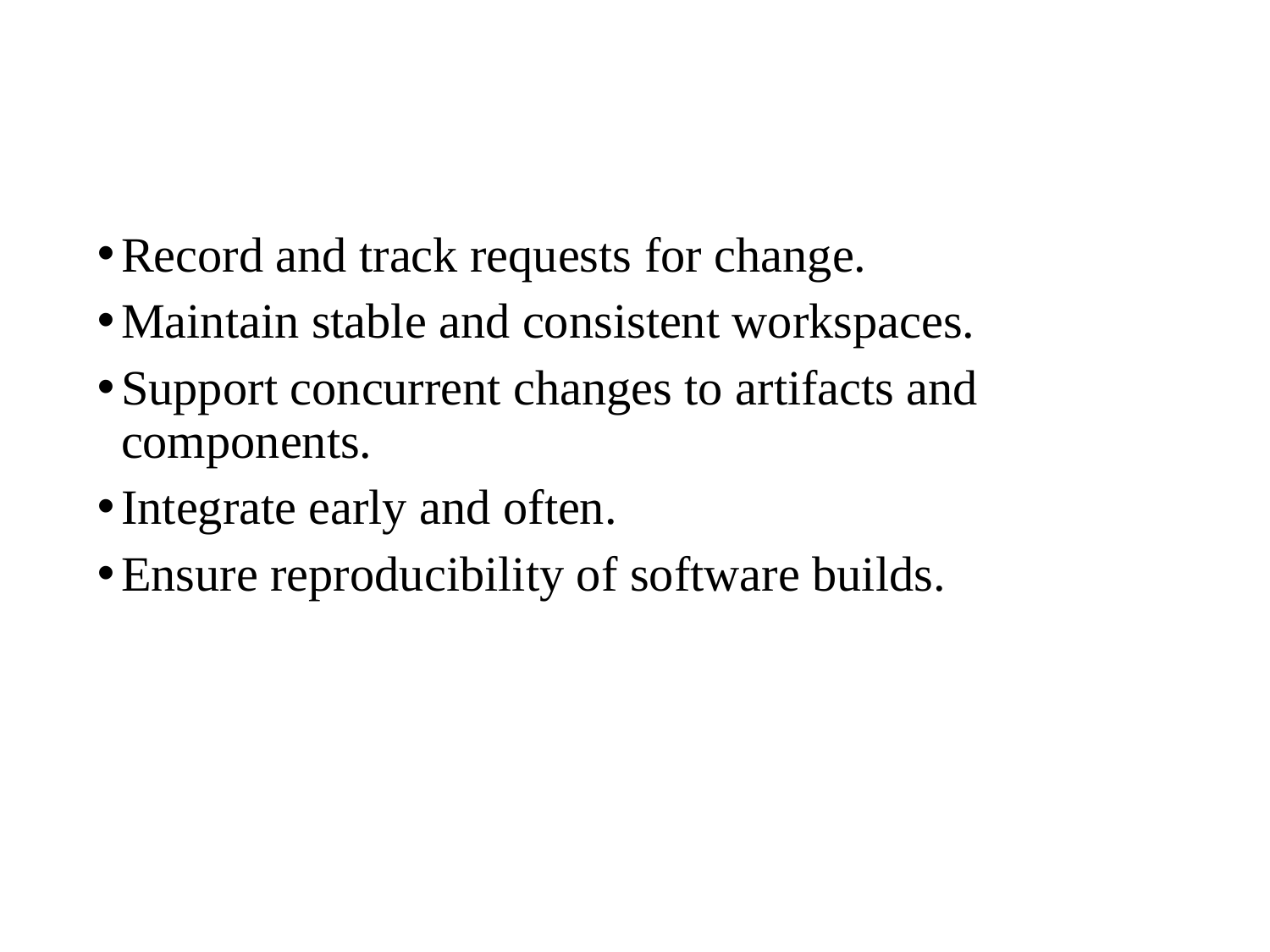

Record and track requests for change.
Maintain stable and consistent workspaces.
Support concurrent changes to artifacts and components.
Integrate early and often.
Ensure reproducibility of software builds.